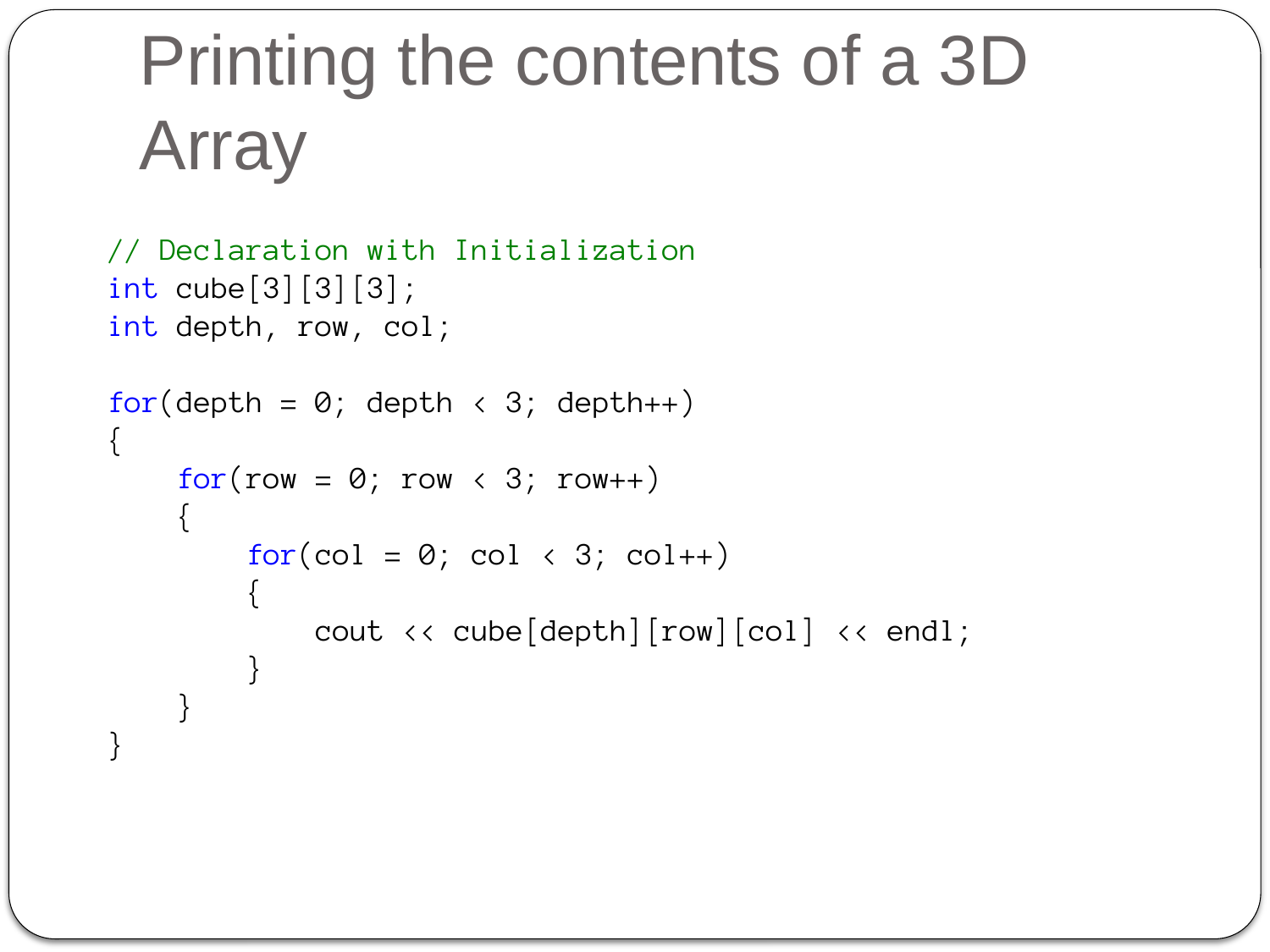

# Printing the contents of a 3D Array
// Declaration with Initialization
int cube[3][3][3];
int depth, row, col;

for(depth = 0; depth < 3; depth++)
{
    for(row = 0; row < 3; row++)
    {
        for(col = 0; col < 3; col++)
        {
            cout << cube[depth][row][col] << endl;
        }
    }
}